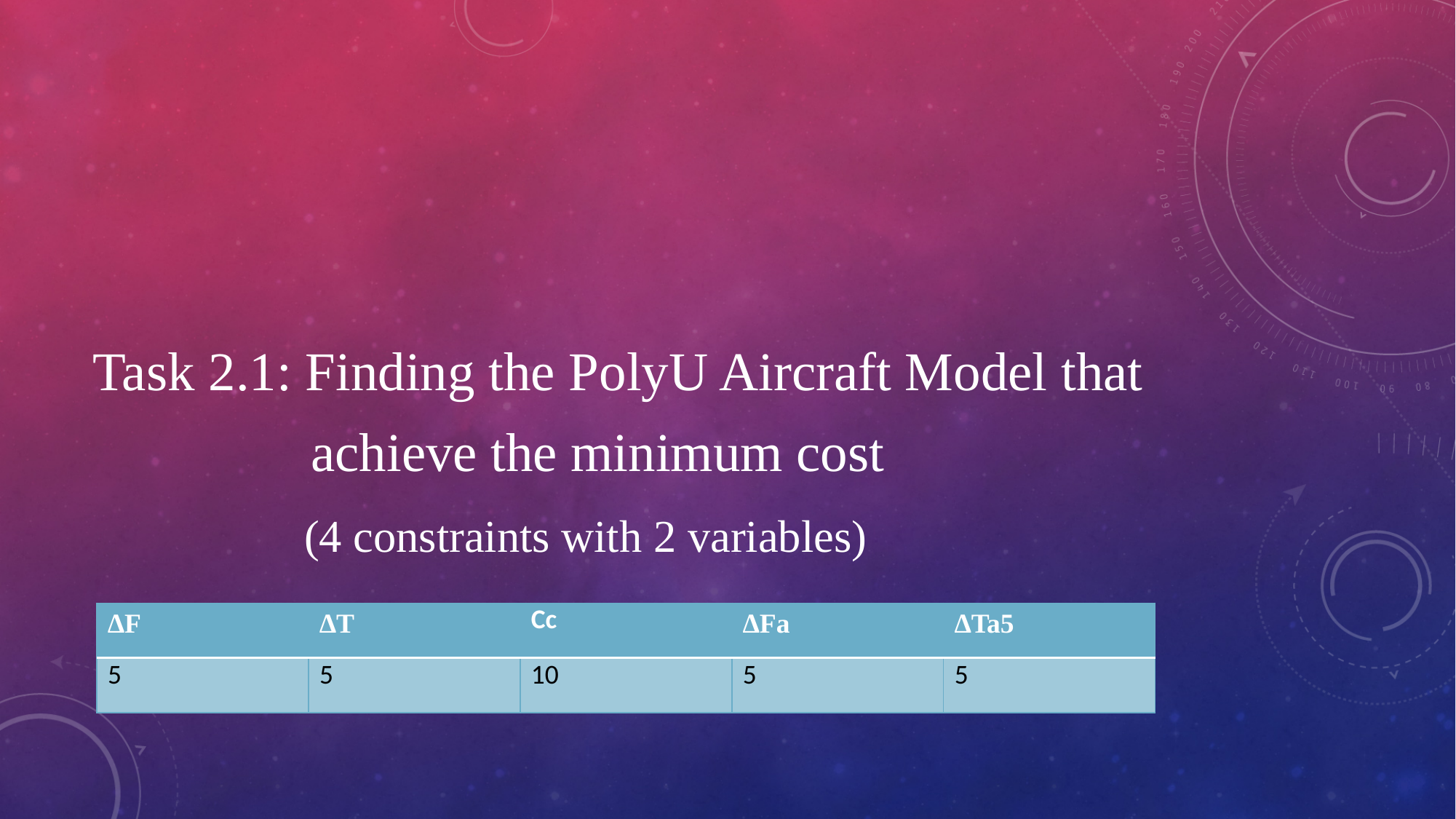

#
Task 2.1: Finding the PolyU Aircraft Model that
                achieve the minimum cost
             (4 constraints with 2 variables)

| ∆F | ∆T | Cc | ∆Fa | ∆Ta5 |
| --- | --- | --- | --- | --- |
| 5 | 5 | 10 | 5 | 5 |